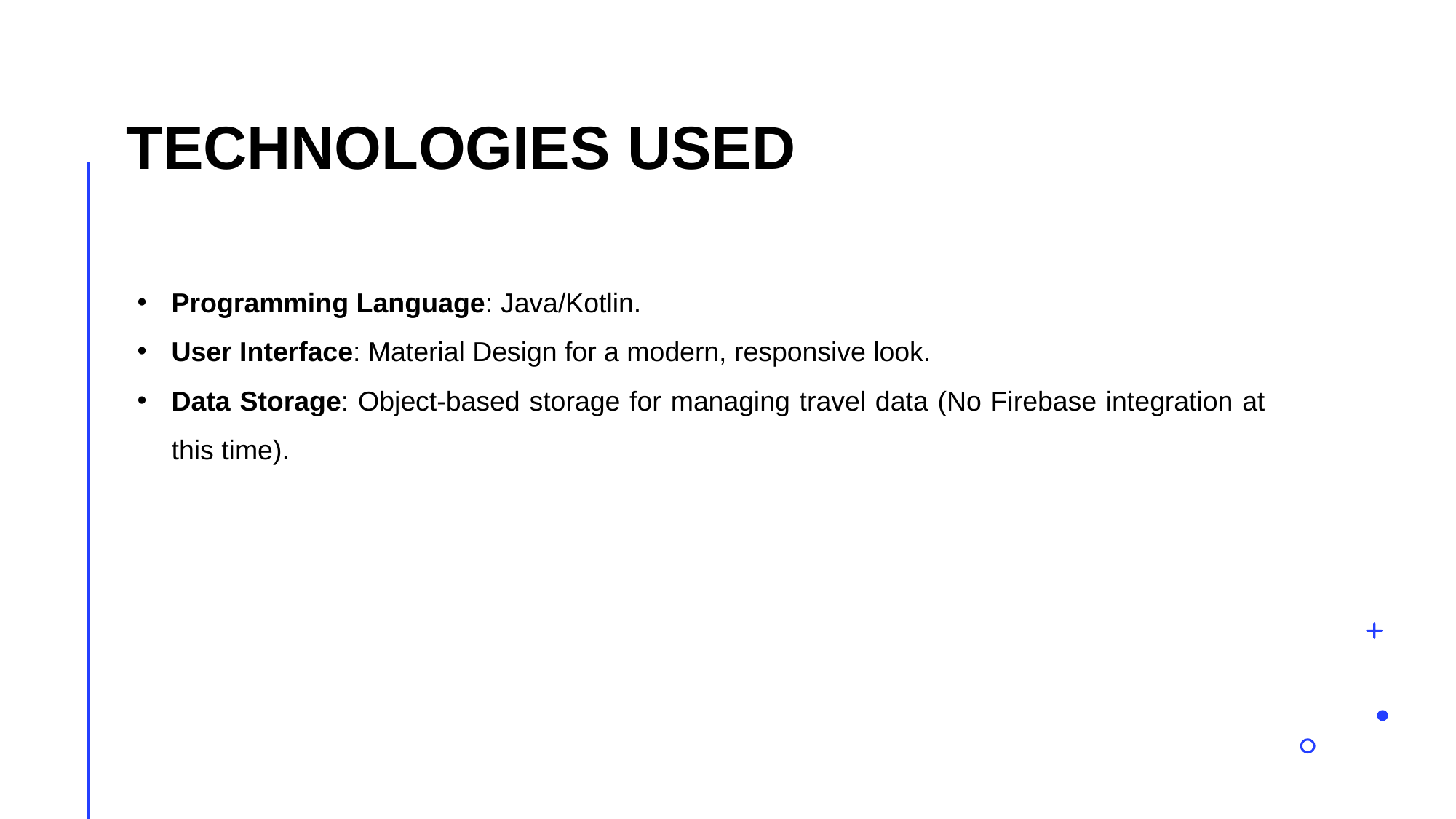

# Technologies Used
Programming Language: Java/Kotlin.
User Interface: Material Design for a modern, responsive look.
Data Storage: Object-based storage for managing travel data (No Firebase integration at this time).